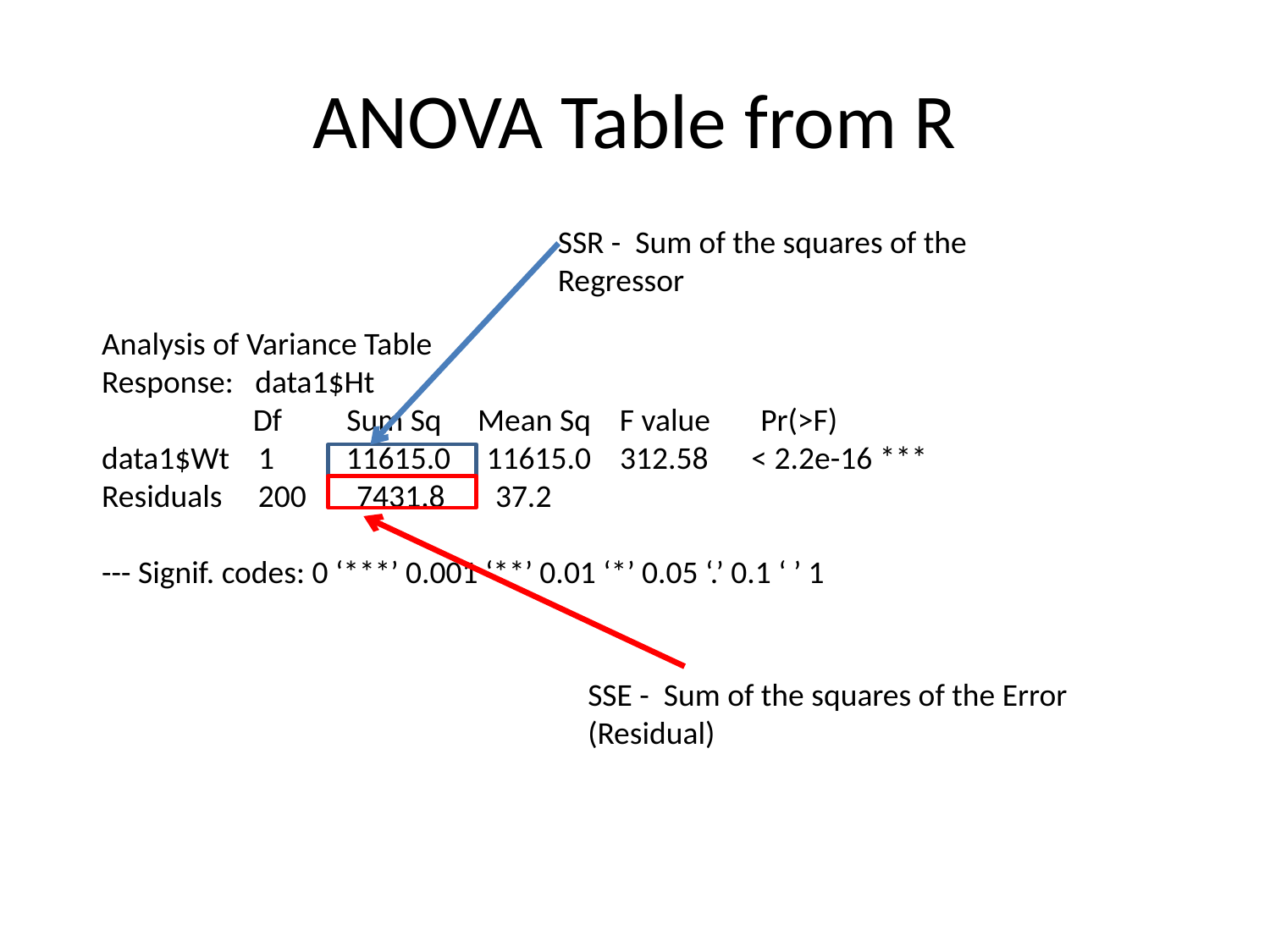

# ANOVA Table from R
SSR -  Sum of the squares of the Regressor
Analysis of Variance Table
Response:   data1$Ht
                     Df         Sum Sq     Mean Sq    F value       Pr(>F)
data1$Wt    1          11615.0     11615.0    312.58      < 2.2e-16 ***
Residuals     200       7431.8       37.2

--- Signif. codes: 0 ‘***’ 0.001 ‘**’ 0.01 ‘*’ 0.05 ‘.’ 0.1 ‘ ’ 1

SSE -  Sum of the squares of the Error (Residual)